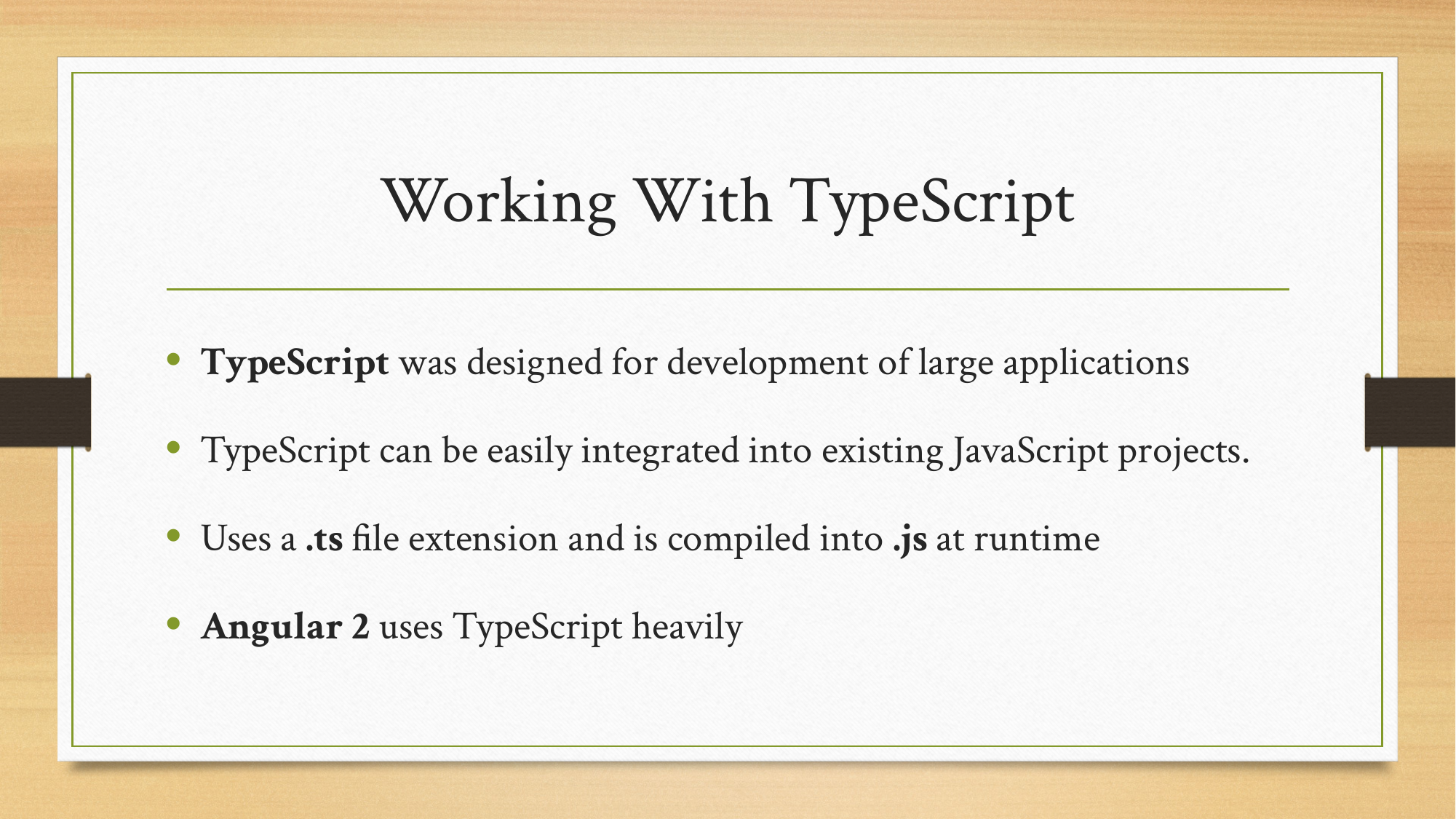

# Working With TypeScript
TypeScript was designed for development of large applications
TypeScript can be easily integrated into existing JavaScript projects.
Uses a .ts file extension and is compiled into .js at runtime
Angular 2 uses TypeScript heavily